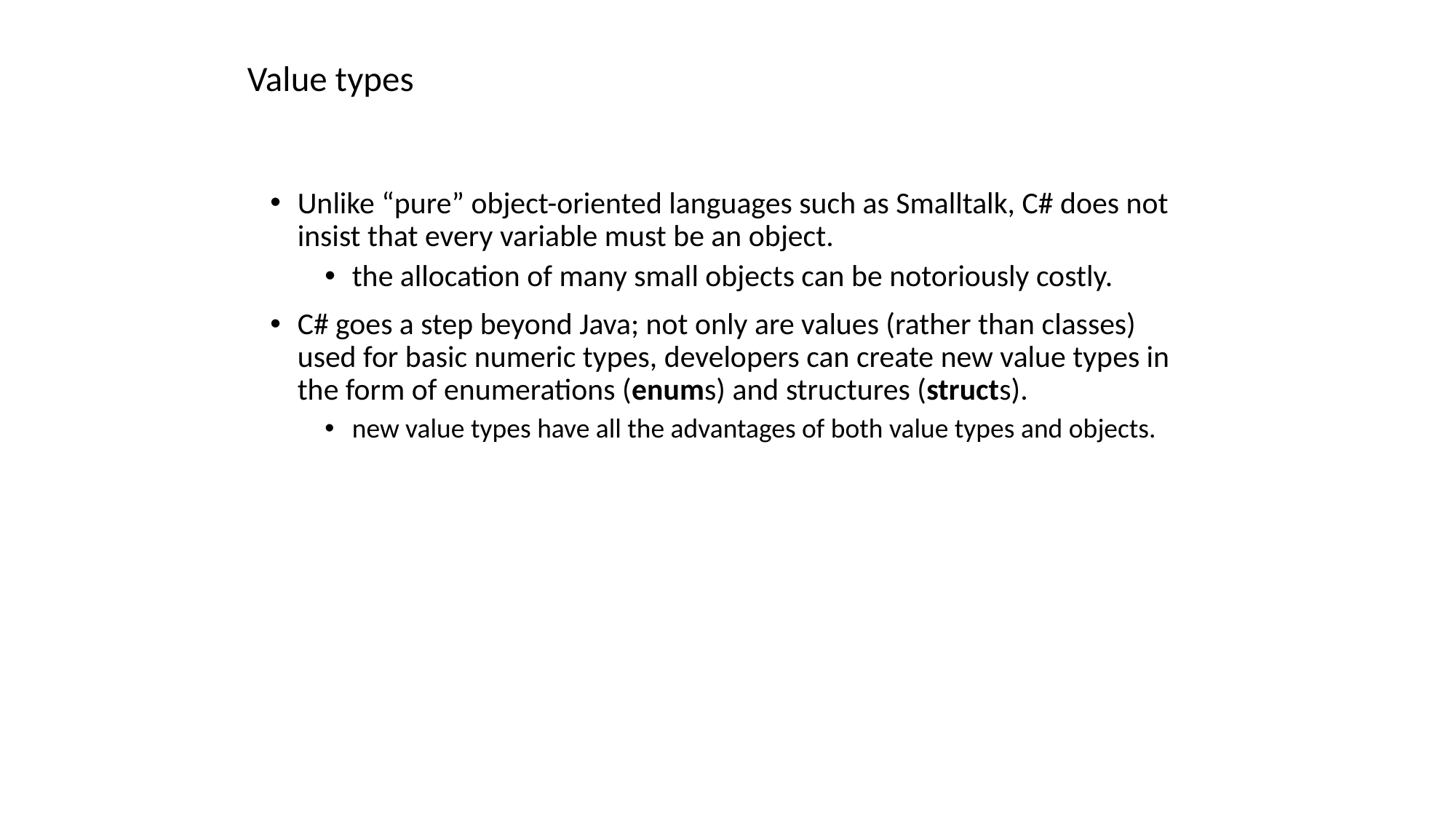

# Value types
Unlike “pure” object-oriented languages such as Smalltalk, C# does not insist that every variable must be an object.
the allocation of many small objects can be notoriously costly.
C# goes a step beyond Java; not only are values (rather than classes) used for basic numeric types, developers can create new value types in the form of enumerations (enums) and structures (structs).
new value types have all the advantages of both value types and objects.